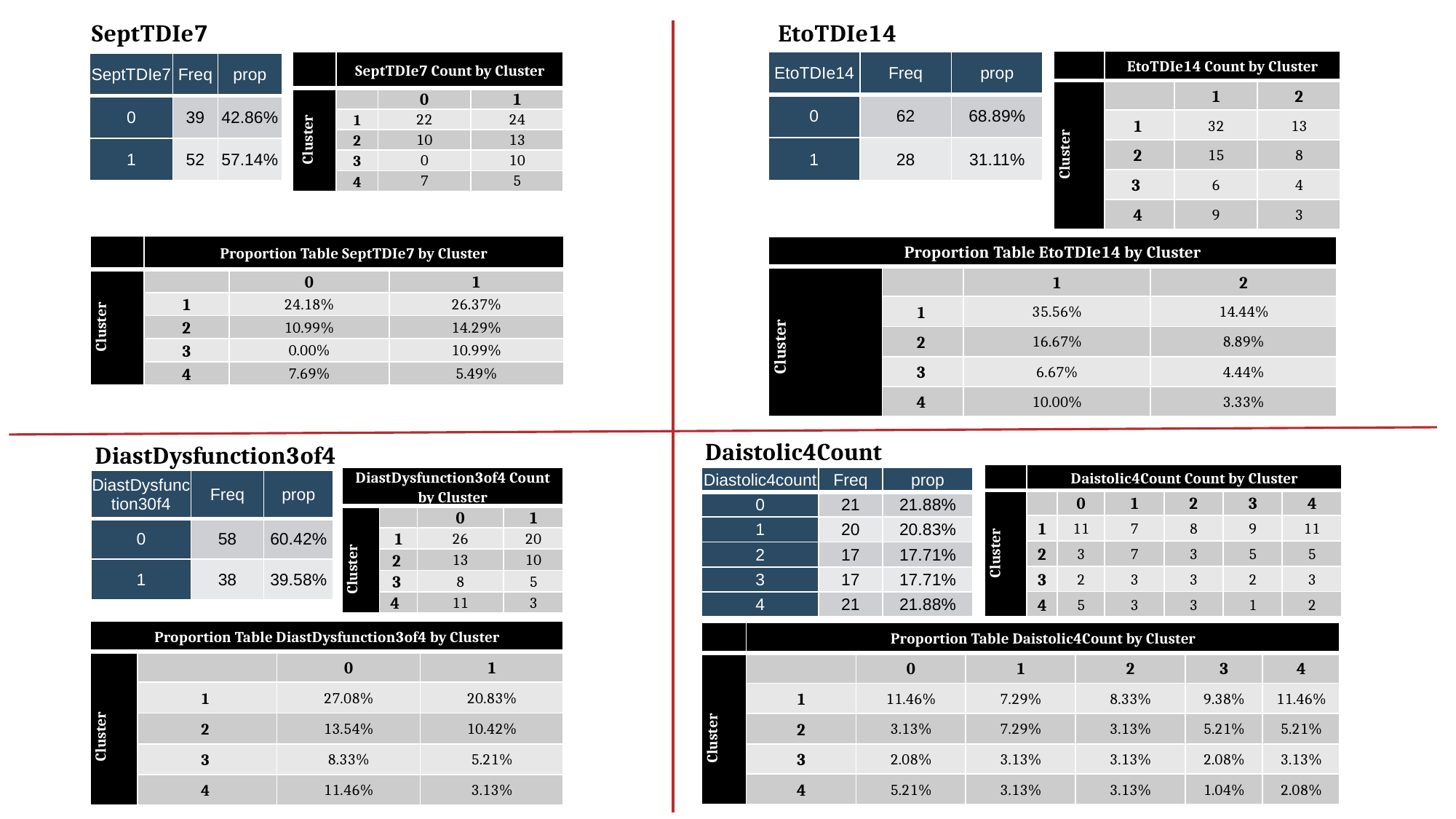

SeptTDIe7
EtoTDIe14
|  | EtoTDIe14 Count by Cluster |  |  |
| --- | --- | --- | --- |
| Cluster |  | 1 | 2 |
|  | 1 | 32 | 13 |
|  | 2 | 15 | 8 |
|  | 3 | 6 | 4 |
|  | 4 | 9 | 3 |
| EtoTDIe14 | Freq | prop |
| --- | --- | --- |
| 0 | 62 | 68.89% |
| 1 | 28 | 31.11% |
|  | SeptTDIe7 Count by Cluster |  |  |
| --- | --- | --- | --- |
| Cluster |  | 0 | 1 |
|  | 1 | 22 | 24 |
|  | 2 | 10 | 13 |
|  | 3 | 0 | 10 |
|  | 4 | 7 | 5 |
| SeptTDIe7 | Freq | prop |
| --- | --- | --- |
| 0 | 39 | 42.86% |
| 1 | 52 | 57.14% |
|  | Proportion Table SeptTDIe7 by Cluster |  |  |
| --- | --- | --- | --- |
| Cluster |  | 0 | 1 |
|  | 1 | 24.18% | 26.37% |
|  | 2 | 10.99% | 14.29% |
|  | 3 | 0.00% | 10.99% |
|  | 4 | 7.69% | 5.49% |
| Proportion Table EtoTDIe14 by Cluster |  |  |  |
| --- | --- | --- | --- |
| Cluster |  | 1 | 2 |
|  | 1 | 35.56% | 14.44% |
|  | 2 | 16.67% | 8.89% |
|  | 3 | 6.67% | 4.44% |
|  | 4 | 10.00% | 3.33% |
Daistolic4Count
DiastDysfunction3of4
|  | Daistolic4Count Count by Cluster |  |  |  |  |  |
| --- | --- | --- | --- | --- | --- | --- |
| Cluster |  | 0 | 1 | 2 | 3 | 4 |
|  | 1 | 11 | 7 | 8 | 9 | 11 |
|  | 2 | 3 | 7 | 3 | 5 | 5 |
|  | 3 | 2 | 3 | 3 | 2 | 3 |
|  | 4 | 5 | 3 | 3 | 1 | 2 |
| DiastDysfunction3of4 Count by Cluster |  |  |  |
| --- | --- | --- | --- |
| Cluster |  | 0 | 1 |
|  | 1 | 26 | 20 |
|  | 2 | 13 | 10 |
|  | 3 | 8 | 5 |
|  | 4 | 11 | 3 |
| Diastolic4count | Freq | prop |
| --- | --- | --- |
| 0 | 21 | 21.88% |
| 1 | 20 | 20.83% |
| 2 | 17 | 17.71% |
| 3 | 17 | 17.71% |
| 4 | 21 | 21.88% |
| DiastDysfunction30f4 | Freq | prop |
| --- | --- | --- |
| 0 | 58 | 60.42% |
| 1 | 38 | 39.58% |
| Proportion Table DiastDysfunction3of4 by Cluster |  |  |  |
| --- | --- | --- | --- |
| Cluster |  | 0 | 1 |
|  | 1 | 27.08% | 20.83% |
|  | 2 | 13.54% | 10.42% |
|  | 3 | 8.33% | 5.21% |
|  | 4 | 11.46% | 3.13% |
|  | Proportion Table Daistolic4Count by Cluster |  |  |  |  |  |
| --- | --- | --- | --- | --- | --- | --- |
| Cluster |  | 0 | 1 | 2 | 3 | 4 |
|  | 1 | 11.46% | 7.29% | 8.33% | 9.38% | 11.46% |
|  | 2 | 3.13% | 7.29% | 3.13% | 5.21% | 5.21% |
|  | 3 | 2.08% | 3.13% | 3.13% | 2.08% | 3.13% |
|  | 4 | 5.21% | 3.13% | 3.13% | 1.04% | 2.08% |